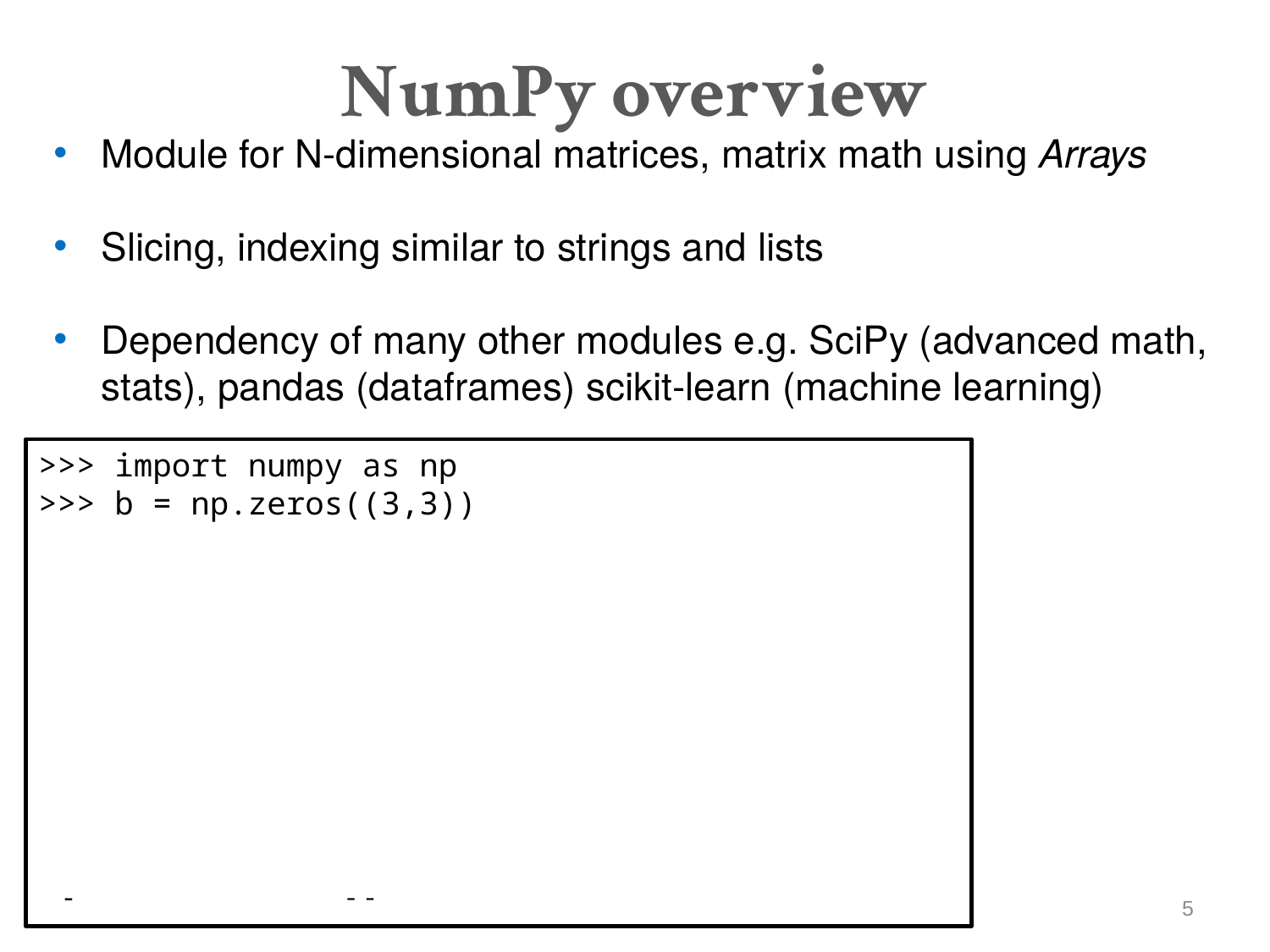

NumPy overview
Module for N-dimensional matrices, matrix math using Arrays

Slicing, indexing similar to strings and lists

Dependency of many other modules e.g. SciPy (advanced math, stats), pandas (dataframes) scikit-learn (machine learning)

>>> import numpy as np
>>> b = np.zeros((3,3))
>>> print b
[[0. 0. 0.]
 [0. 0. 0.]
 [0. 0. 0.]]
>>> b[0][1] = 0.25
>>> b[1][2] = 0.5
>>> print (b)
[[0.   0.25 0.  ]
 [0.   0.   0.5 ]
 [0.   0.   0.  ]]

5